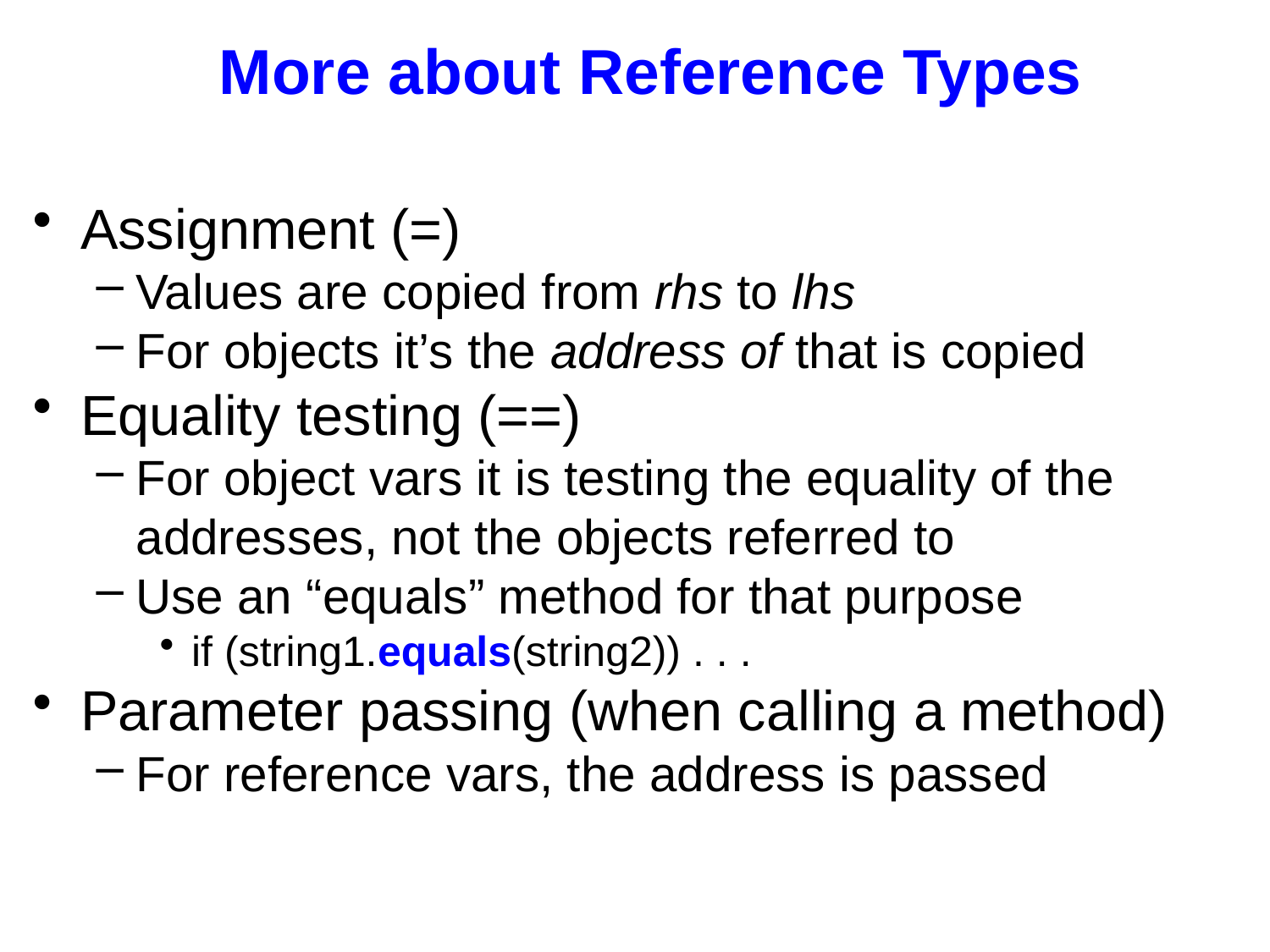

More about Reference Types
Assignment (=)
Values are copied from rhs to lhs
For objects it’s the address of that is copied
Equality testing (==)
For object vars it is testing the equality of the addresses, not the objects referred to
Use an “equals” method for that purpose
if (string1.equals(string2)) . . .
Parameter passing (when calling a method)
For reference vars, the address is passed